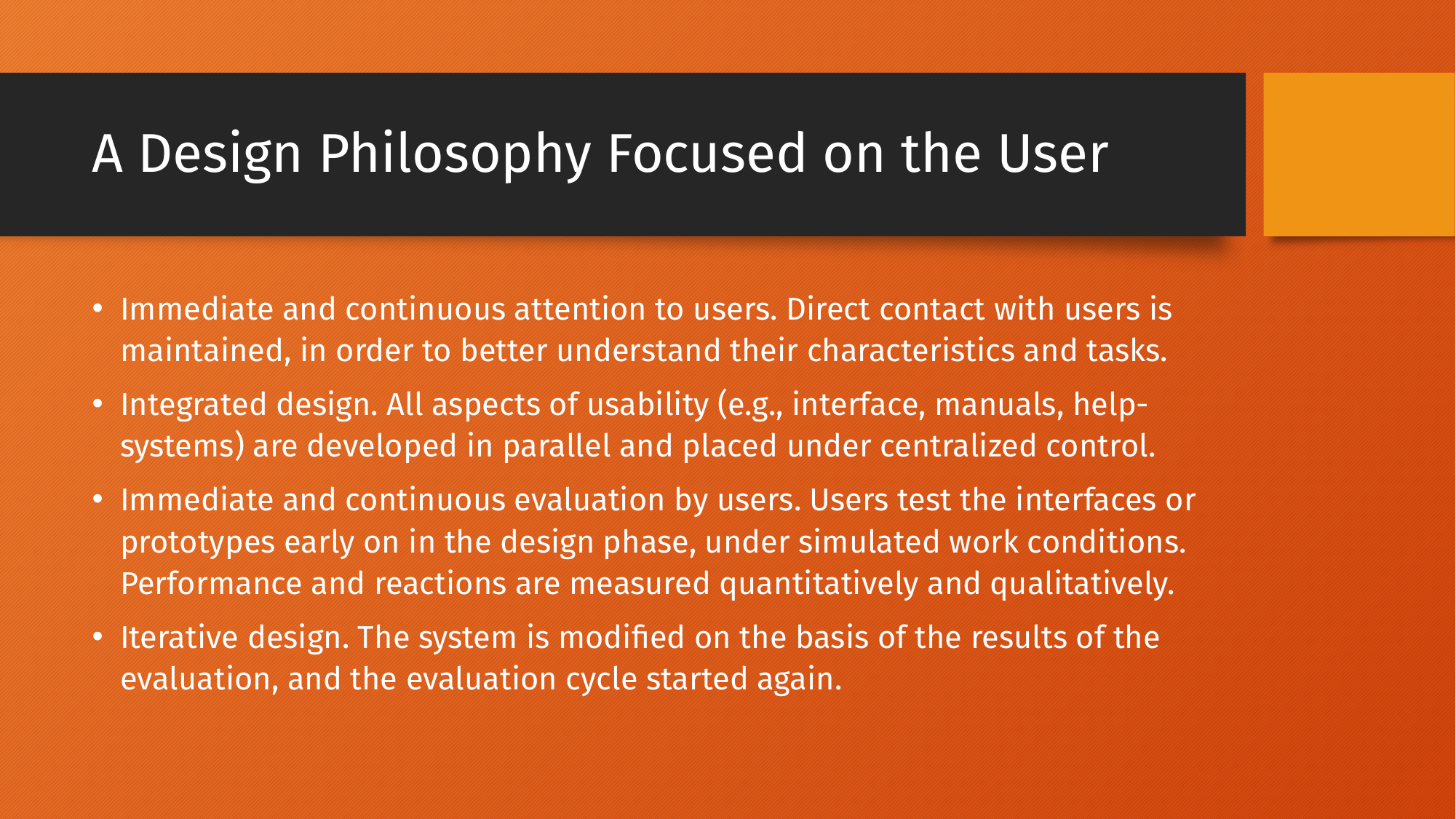

# A Design Philosophy Focused on the User
Immediate and continuous attention to users. Direct contact with users is maintained, in order to better understand their characteristics and tasks.
Integrated design. All aspects of usability (e.g., interface, manuals, help-systems) are developed in parallel and placed under centralized control.
Immediate and continuous evaluation by users. Users test the interfaces or prototypes early on in the design phase, under simulated work conditions. Performance and reactions are measured quantitatively and qualitatively.
Iterative design. The system is modified on the basis of the results of the evaluation, and the evaluation cycle started again.